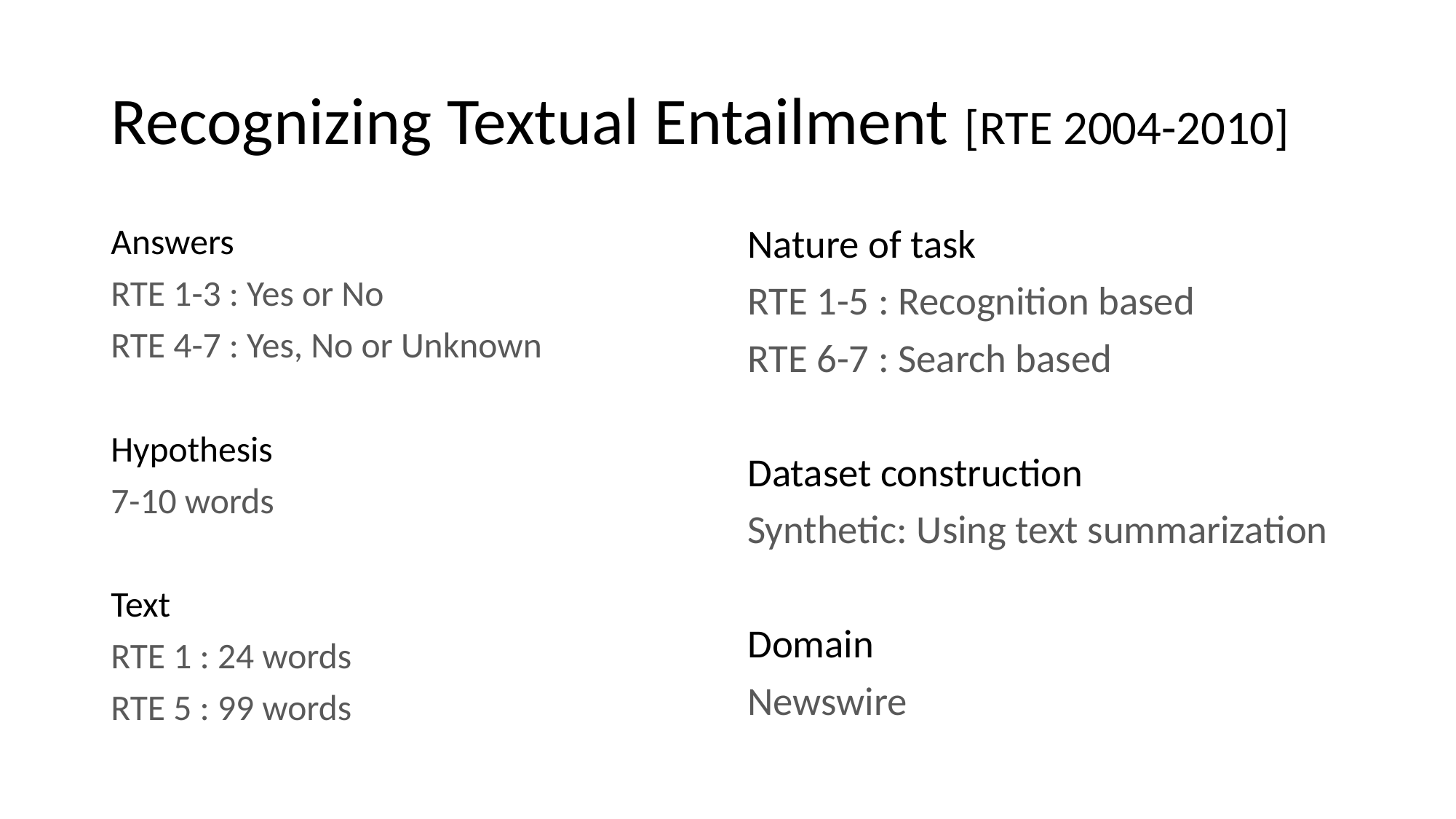

# Recognizing Textual Entailment [RTE 2004-2010]
Answers
RTE 1-3 : Yes or No
RTE 4-7 : Yes, No or Unknown

Hypothesis
7-10 words

Text
RTE 1 : 24 words
RTE 5 : 99 words

Nature of task
RTE 1-5 : Recognition based
RTE 6-7 : Search based

Dataset construction
Synthetic: Using text summarization

Domain
Newswire